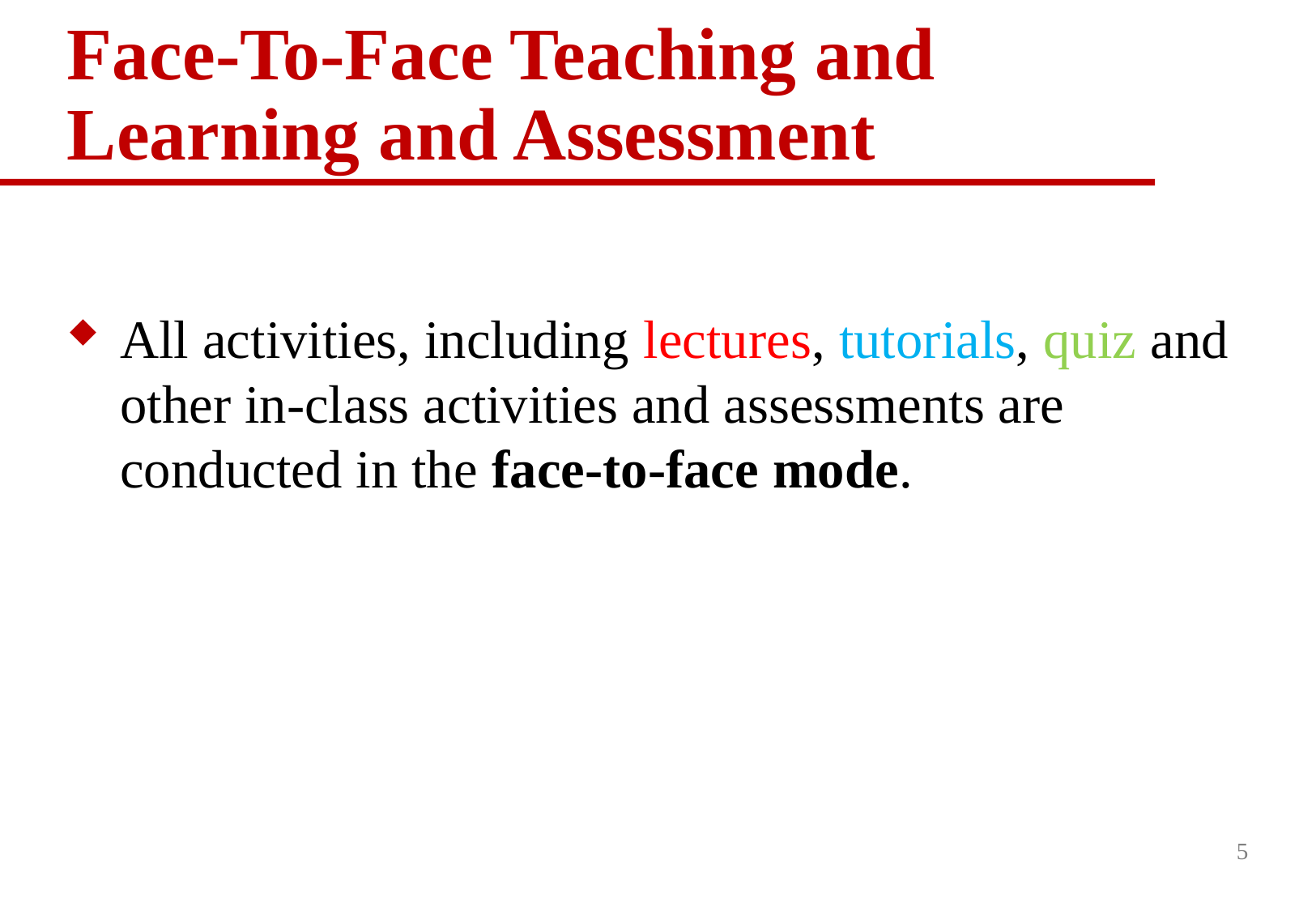

# Face-To-Face Teaching and Learning and Assessment

All activities, including lectures, tutorials, quiz and other in-class activities and assessments are conducted in the face-to-face mode.

5